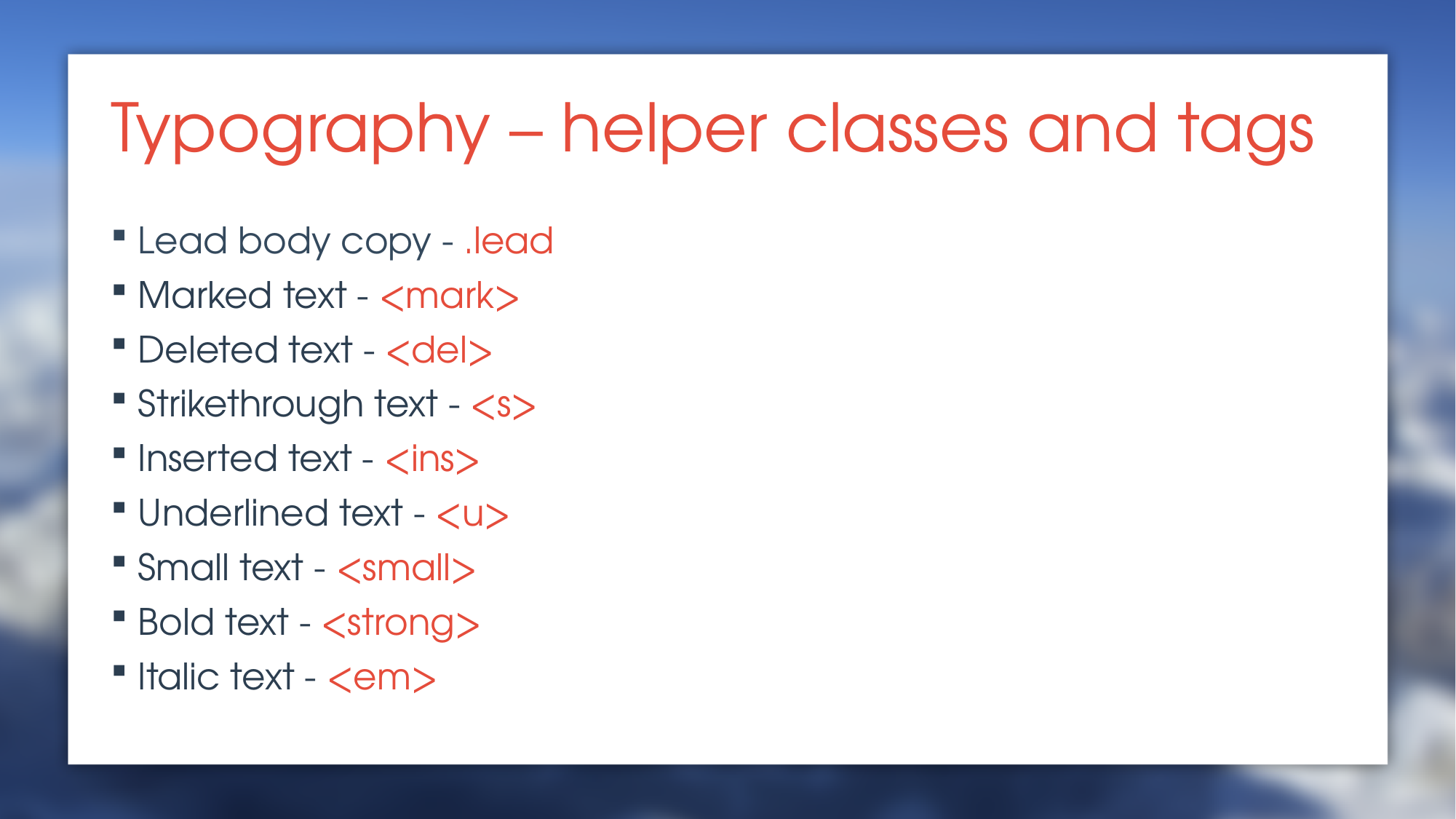

# Typography – helper classes and tags
Lead body copy - .lead
Marked text - <mark>
Deleted text - <del>
Strikethrough text - <s>
Inserted text - <ins>
Underlined text - <u>
Small text - <small>
Bold text - <strong>
Italic text - <em>